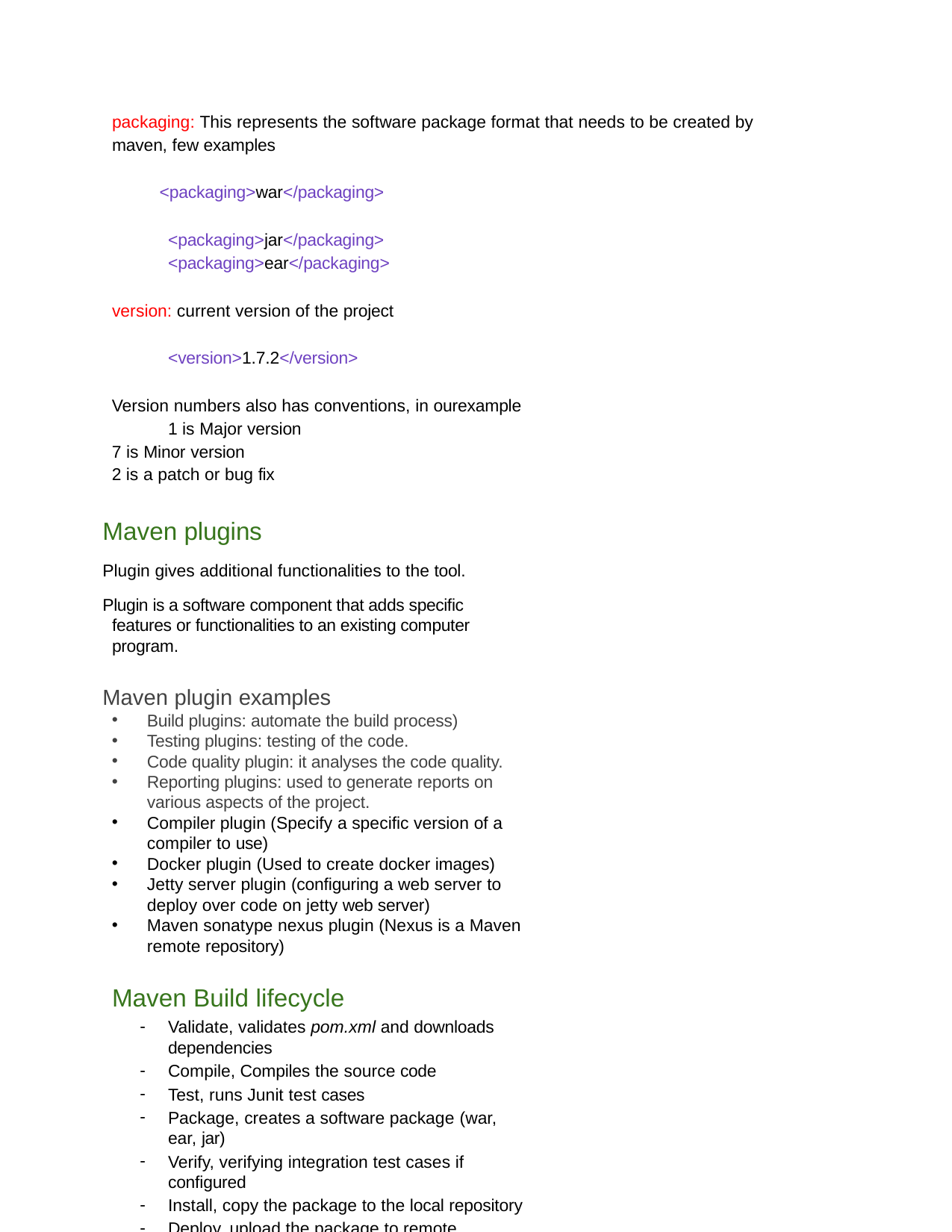

packaging: This represents the software package format that needs to be created by maven, few examples

<packaging>war</packaging>

<packaging>jar</packaging>
<packaging>ear</packaging>

version: current version of the project

<version>1.7.2</version>

Version numbers also has conventions, in ourexample 1 is Major version
7 is Minor version
2 is a patch or bug fix

Maven plugins
Plugin gives additional functionalities to the tool.
Plugin is a software component that adds specific features or functionalities to an existing computer program.

Maven plugin examples
Build plugins: automate the build process)
Testing plugins: testing of the code.
Code quality plugin: it analyses the code quality.
Reporting plugins: used to generate reports on various aspects of the project.
Compiler plugin (Specify a specific version of a compiler to use)
Docker plugin (Used to create docker images)
Jetty server plugin (configuring a web server to deploy over code on jetty web server)
Maven sonatype nexus plugin (Nexus is a Maven remote repository)

Maven Build lifecycle
Validate, validates pom.xml and downloads dependencies
Compile, Compiles the source code
Test, runs Junit test cases
Package, creates a software package (war, ear, jar)
Verify, verifying integration test cases if configured
Install, copy the package to the local repository
Deploy, upload the package to remote repository
Note: Here validate, compile, test, package, verify, install, deploy are called as maven goals

Examples using maven commands
-	Create a package using maven